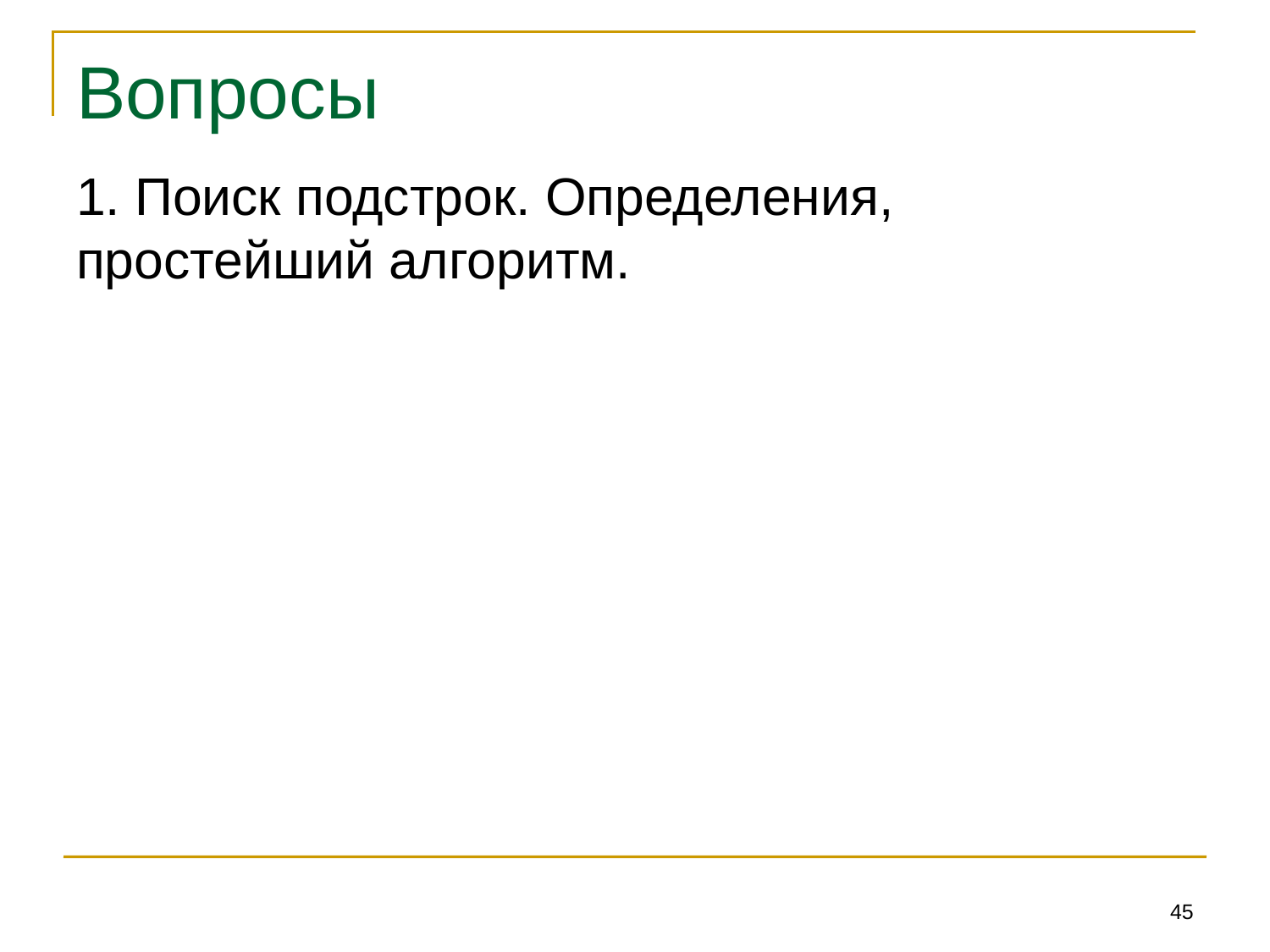

# Вопросы
1. Поиск подстрок. Определения, простейший алгоритм.

45